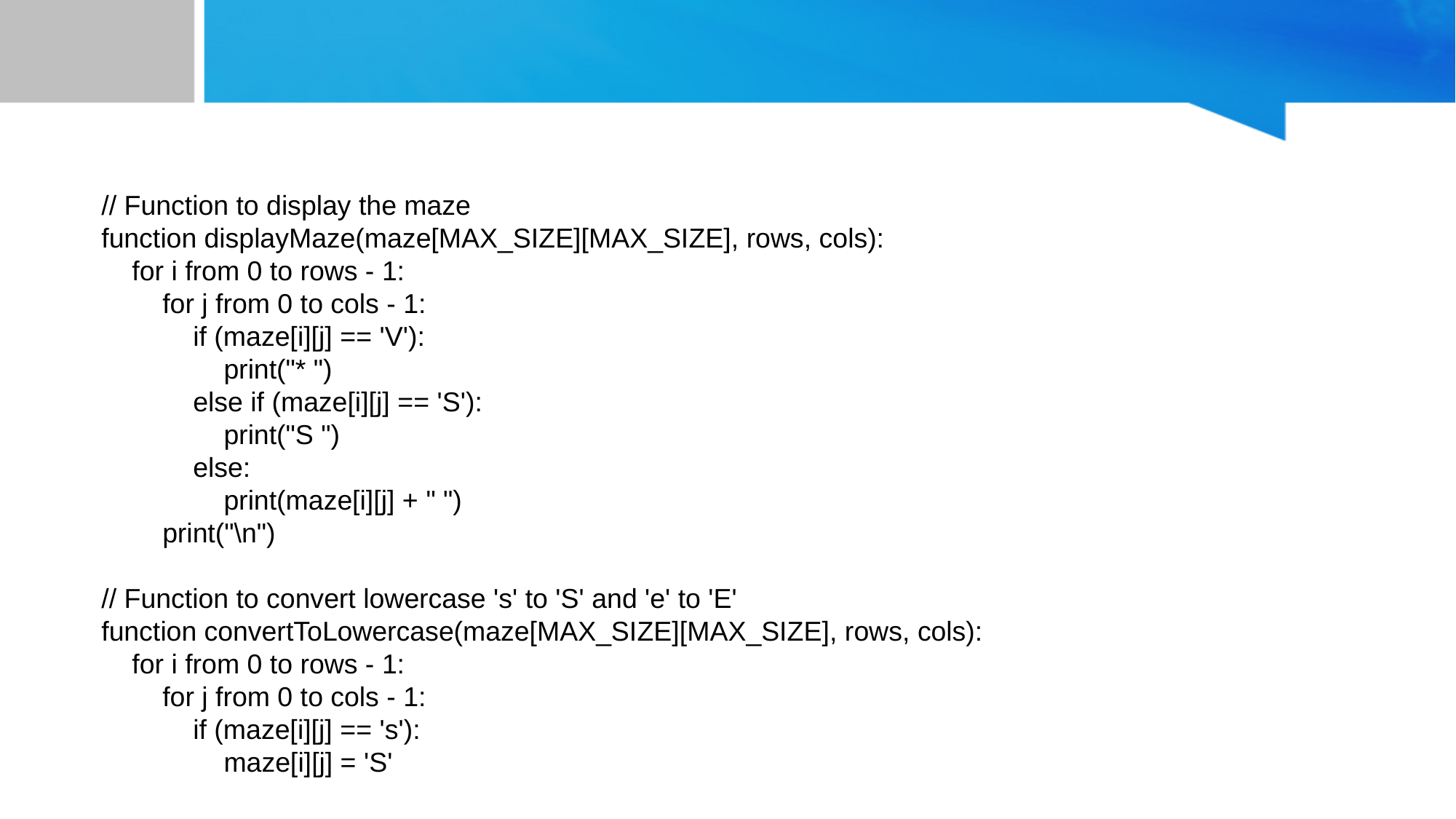

// Function to display the maze
function displayMaze(maze[MAX_SIZE][MAX_SIZE], rows, cols):
    for i from 0 to rows - 1:
        for j from 0 to cols - 1:
            if (maze[i][j] == 'V'):
                print("* ")
            else if (maze[i][j] == 'S'):
                print("S ")
            else:
                print(maze[i][j] + " ")
        print("\n")

// Function to convert lowercase 's' to 'S' and 'e' to 'E'
function convertToLowercase(maze[MAX_SIZE][MAX_SIZE], rows, cols):
    for i from 0 to rows - 1:
        for j from 0 to cols - 1:
            if (maze[i][j] == 's'):
                maze[i][j] = 'S'